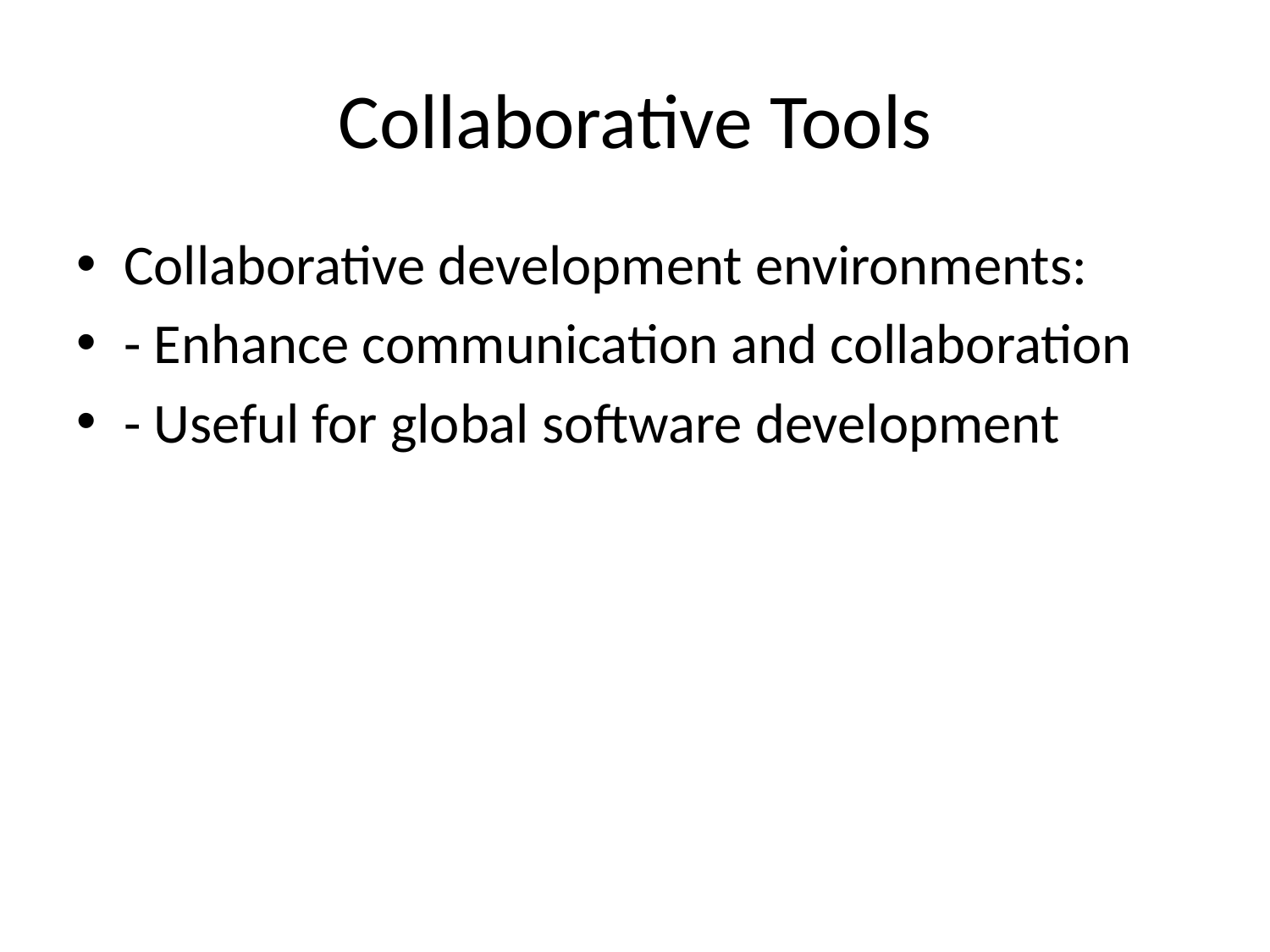

# Collaborative Tools
Collaborative development environments:
- Enhance communication and collaboration
- Useful for global software development